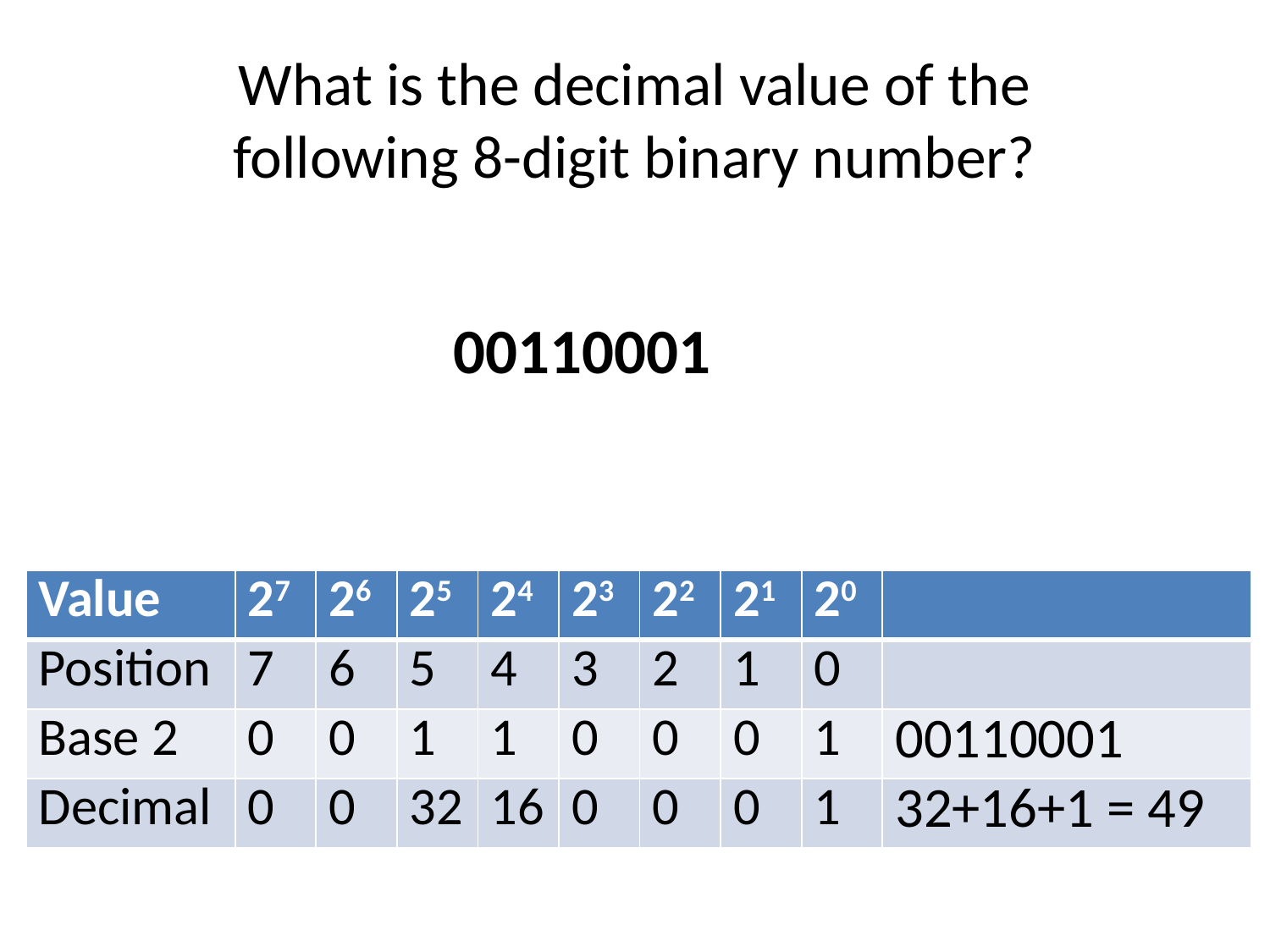

# What is the decimal value of the following 8-digit binary number?
00110001
| Value | 27 | 26 | 25 | 24 | 23 | 22 | 21 | 20 |  |
| --- | --- | --- | --- | --- | --- | --- | --- | --- | --- |
| Position | 7 | 6 | 5 | 4 | 3 | 2 | 1 | 0 |  |
| Base 2 | 0 | 0 | 1 | 1 | 0 | 0 | 0 | 1 | 00110001 |
| Decimal | 0 | 0 | 32 | 16 | 0 | 0 | 0 | 1 | 32+16+1 = 49 |